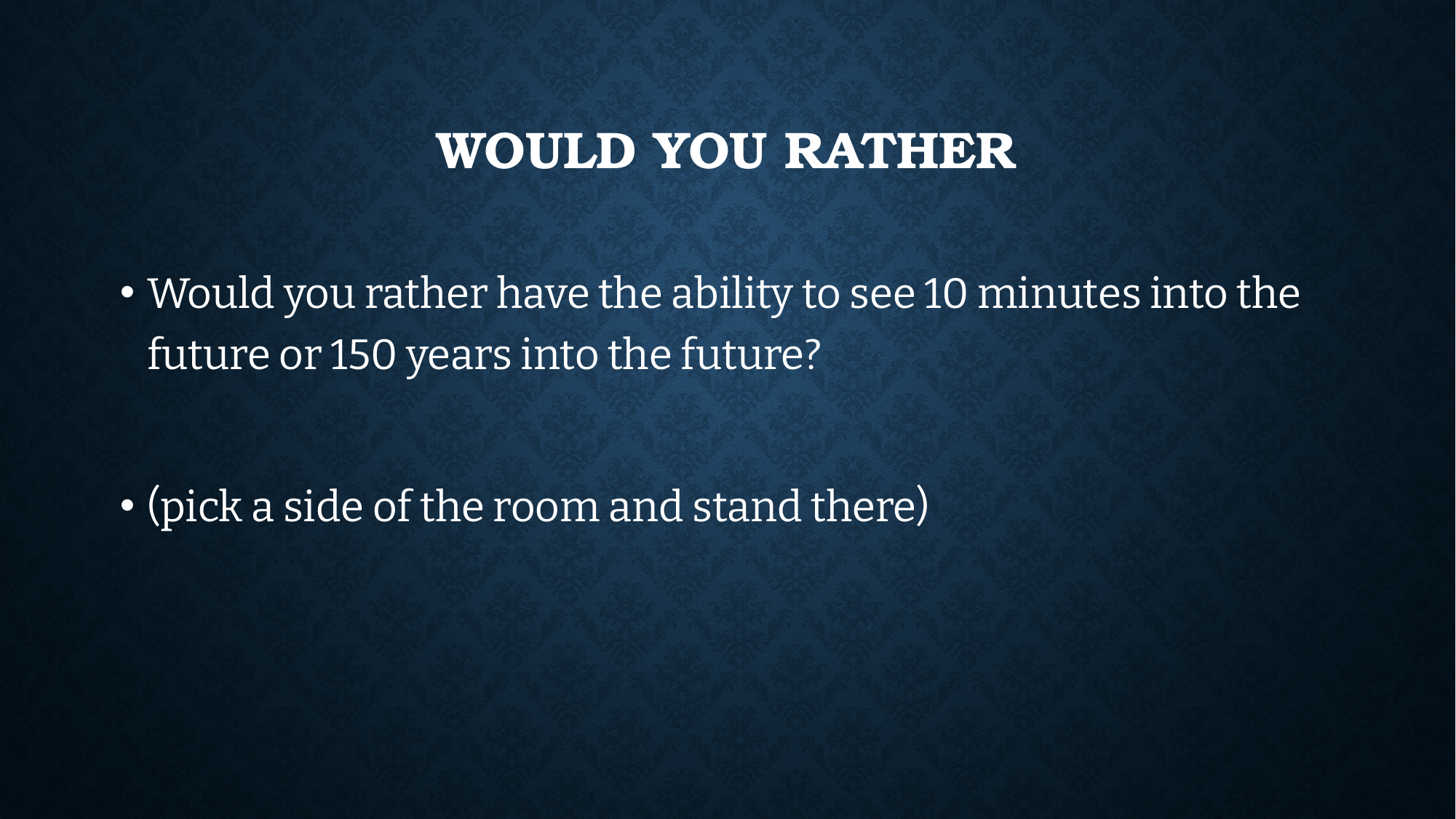

# Would You Rather
Would you rather have the ability to see 10 minutes into the future or 150 years into the future?

(pick a side of the room and stand there)